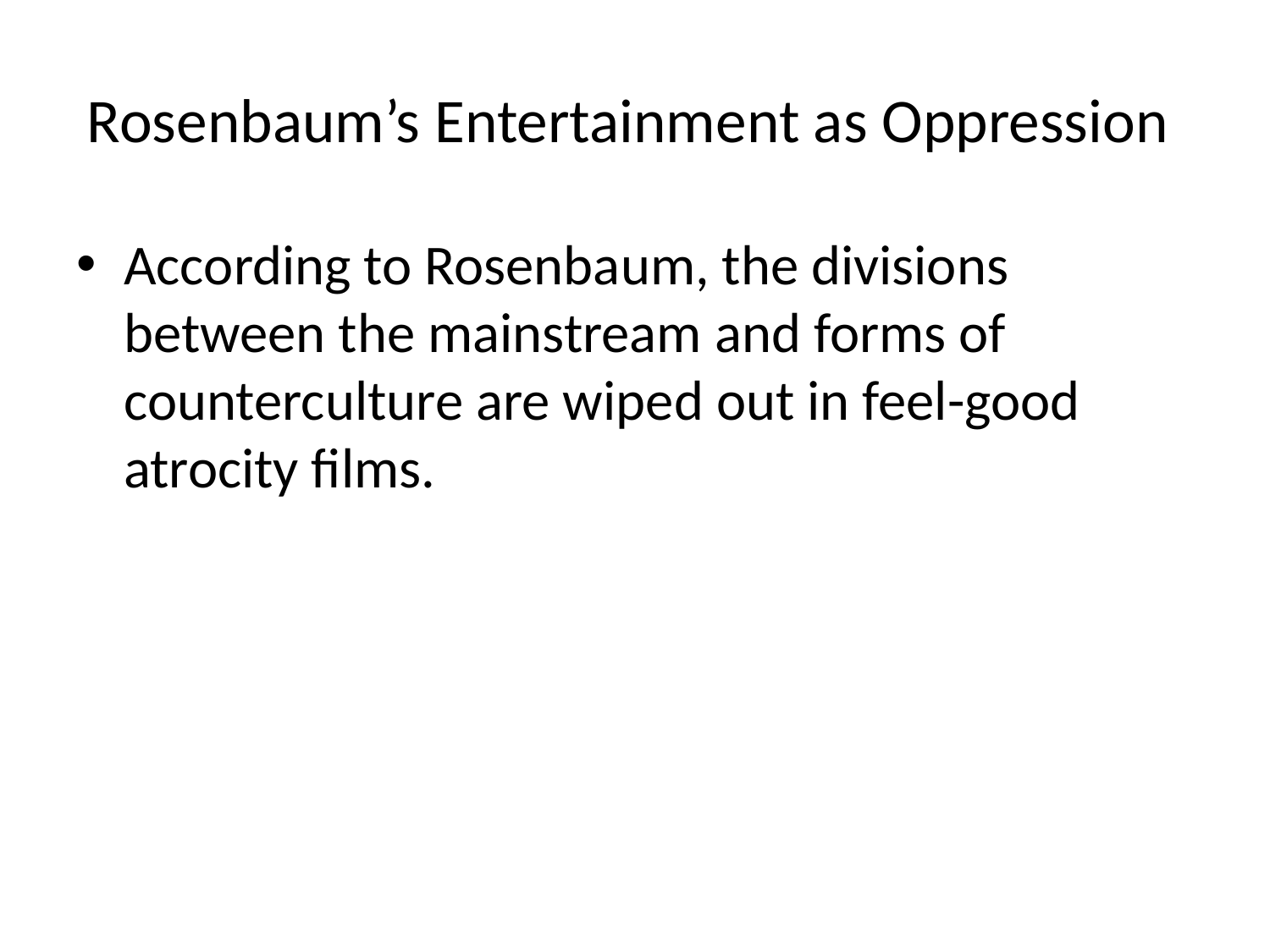

# Rosenbaum’s Entertainment as Oppression
According to Rosenbaum, the divisions between the mainstream and forms of counterculture are wiped out in feel-good atrocity films.